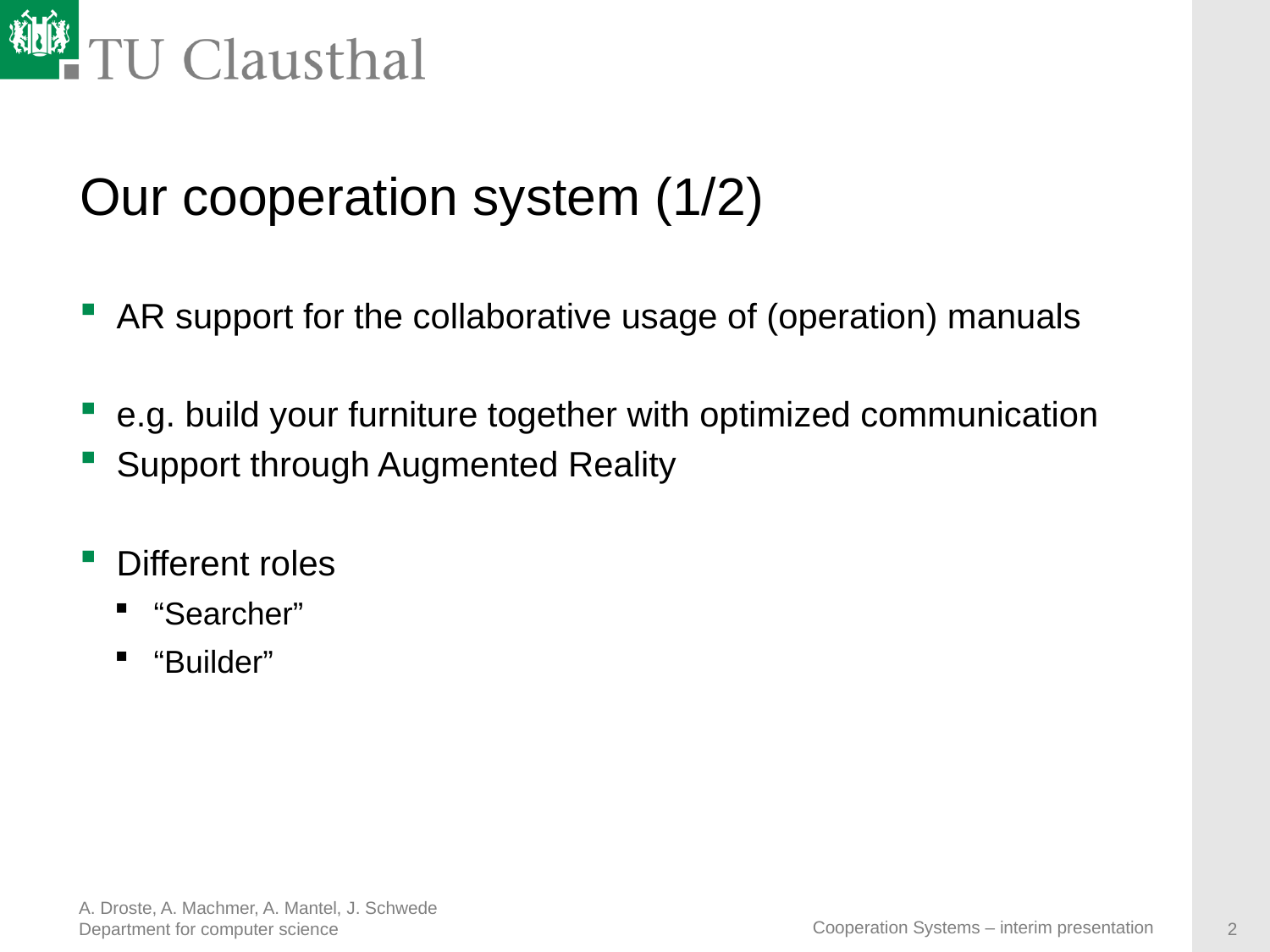

# Our cooperation system (1/2)

AR support for the collaborative usage of (operation) manuals

e.g. build your furniture together with optimized communication
Support through Augmented Reality

Different roles
“Searcher”
“Builder”